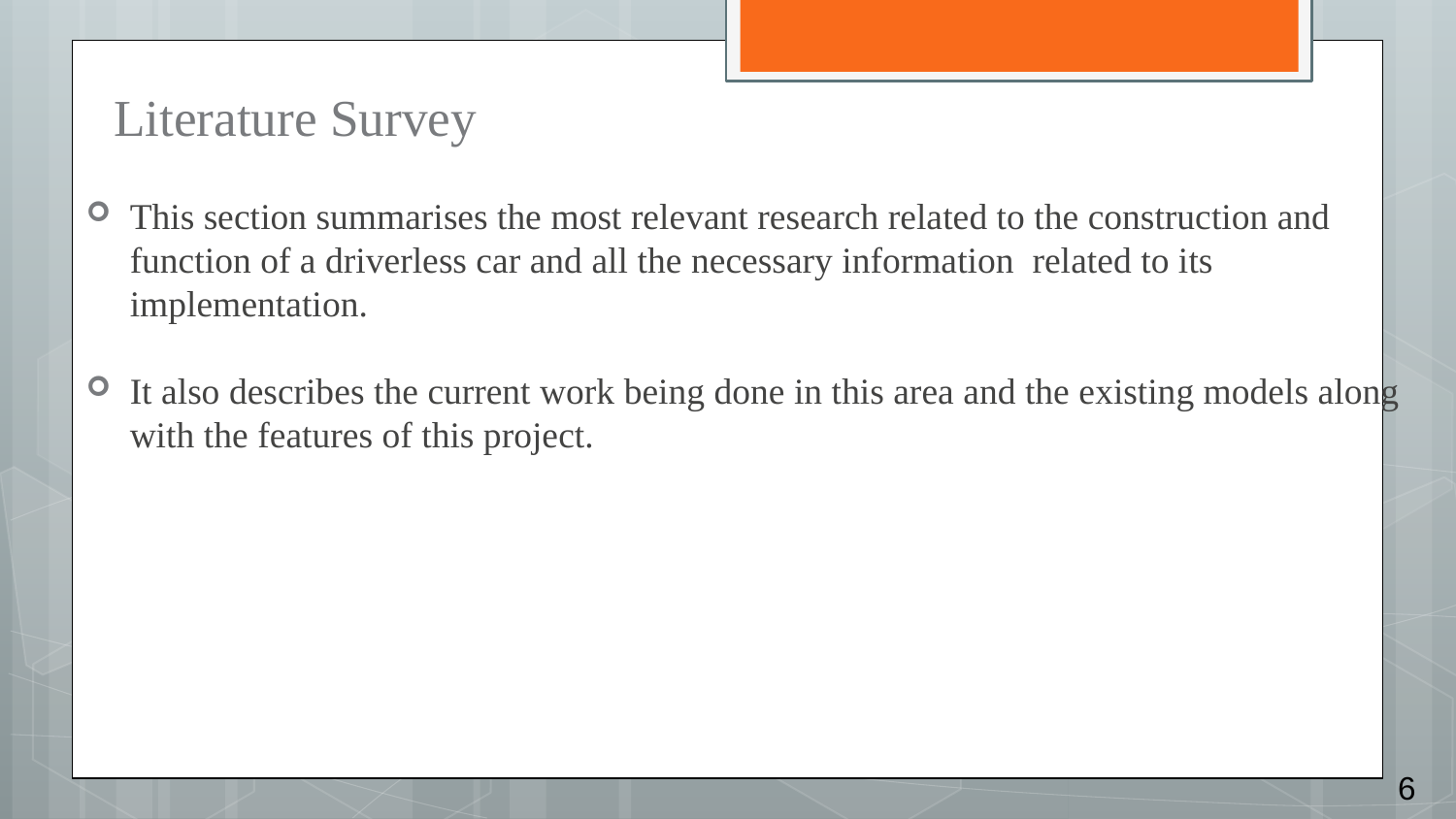

# Literature Survey
This section summarises the most relevant research related to the construction and function of a driverless car and all the necessary information  related to its implementation.

It also describes the current work being done in this area and the existing models along with the features of this project.
6